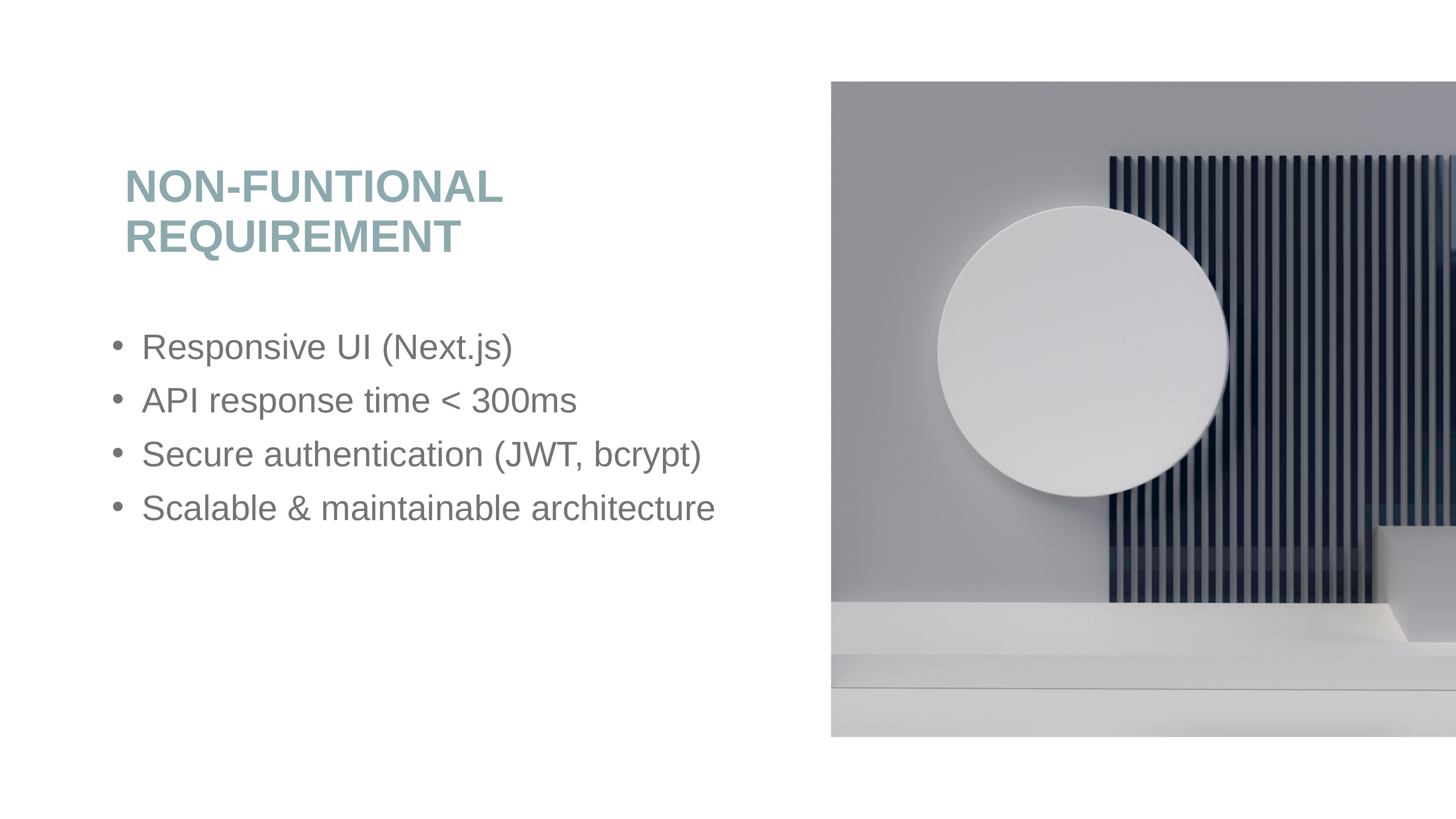

NON-FUNTIONAL REQUIREMENT
Responsive UI (Next.js)
API response time < 300ms
Secure authentication (JWT, bcrypt)
Scalable & maintainable architecture